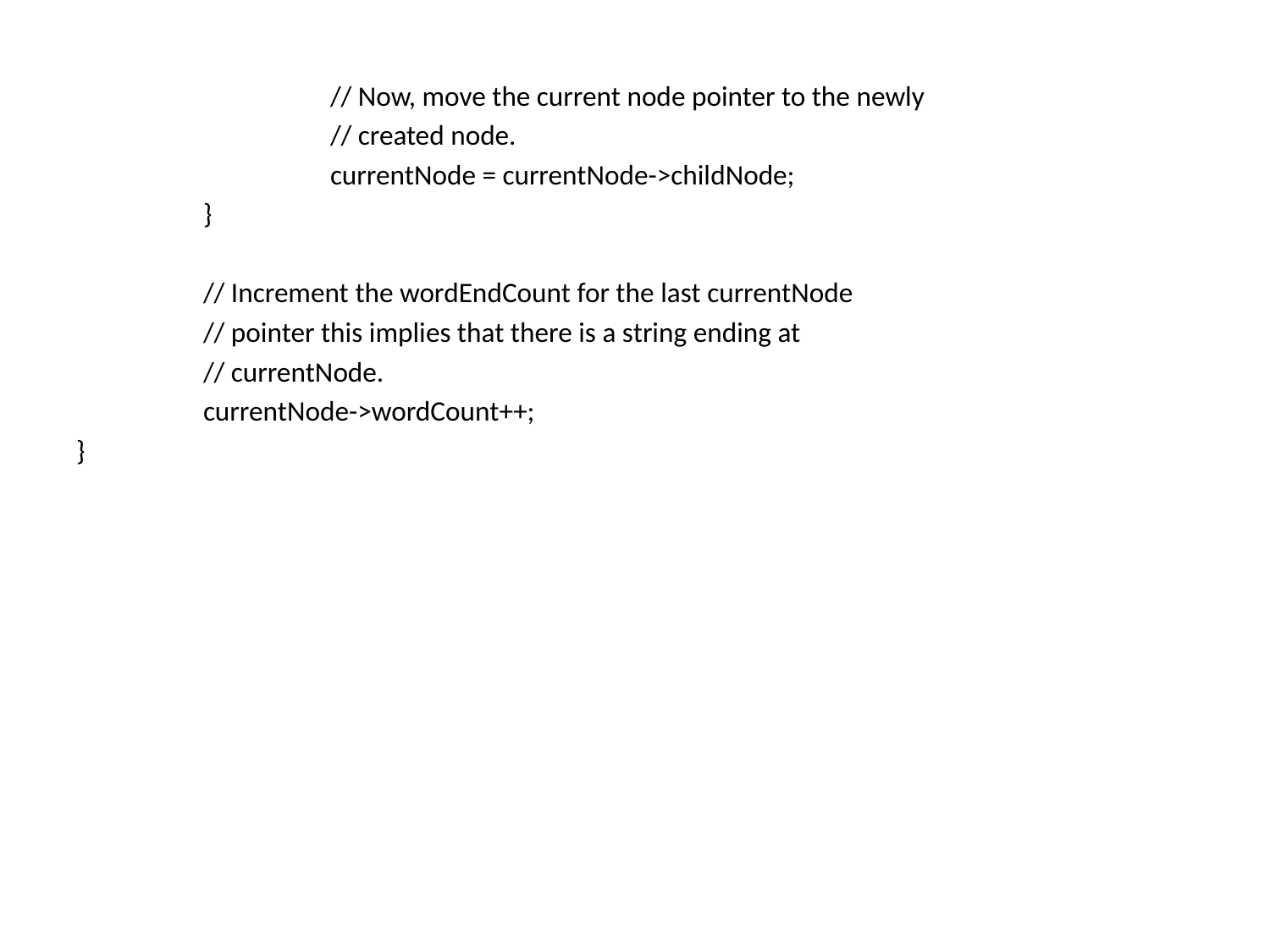

// Now, move the current node pointer to the newly
		// created node.
		currentNode = currentNode->childNode;
	}

	// Increment the wordEndCount for the last currentNode
	// pointer this implies that there is a string ending at
	// currentNode.
	currentNode->wordCount++;
}